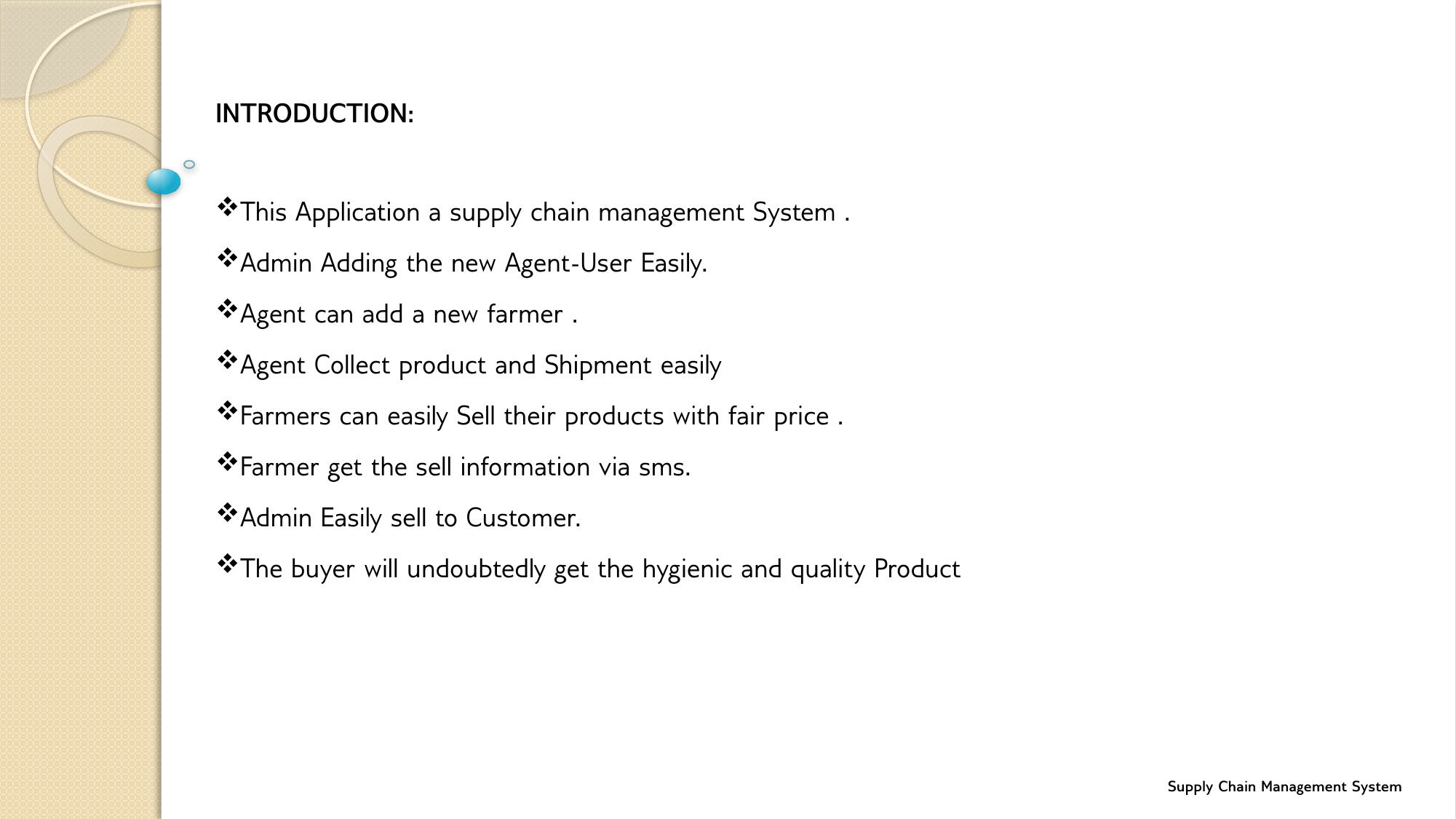

INTRODUCTION:

This Application a supply chain management System .
Admin Adding the new Agent-User Easily.
Agent can add a new farmer .
Agent Collect product and Shipment easily
Farmers can easily Sell their products with fair price .
Farmer get the sell information via sms.
Admin Easily sell to Customer.
The buyer will undoubtedly get the hygienic and quality Product

Supply Chain Management System